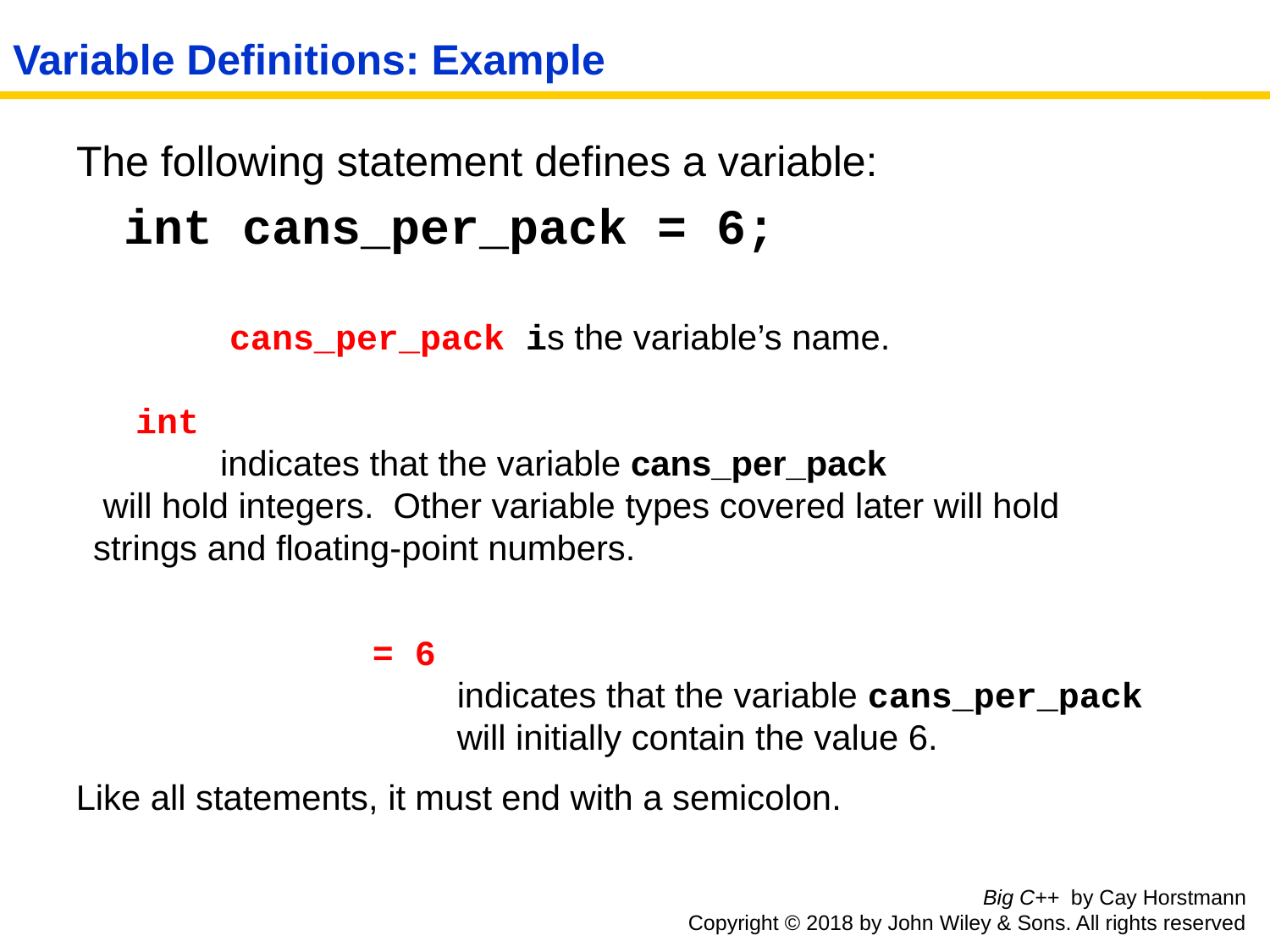

# Variable Definitions: Example
The following statement defines a variable:
	int cans_per_pack = 6;

cans_per_pack is the variable’s name.
  int
	indicates that the variable cans_per_pack
 will hold integers.  Other variable types covered later will hold strings and floating-point numbers.
		  = 6
			indicates that the variable cans_per_pack
	 		will initially contain the value 6.
Like all statements, it must end with a semicolon.
Big C++  by Cay Horstmann
Copyright © 2018 by John Wiley & Sons. All rights reserved